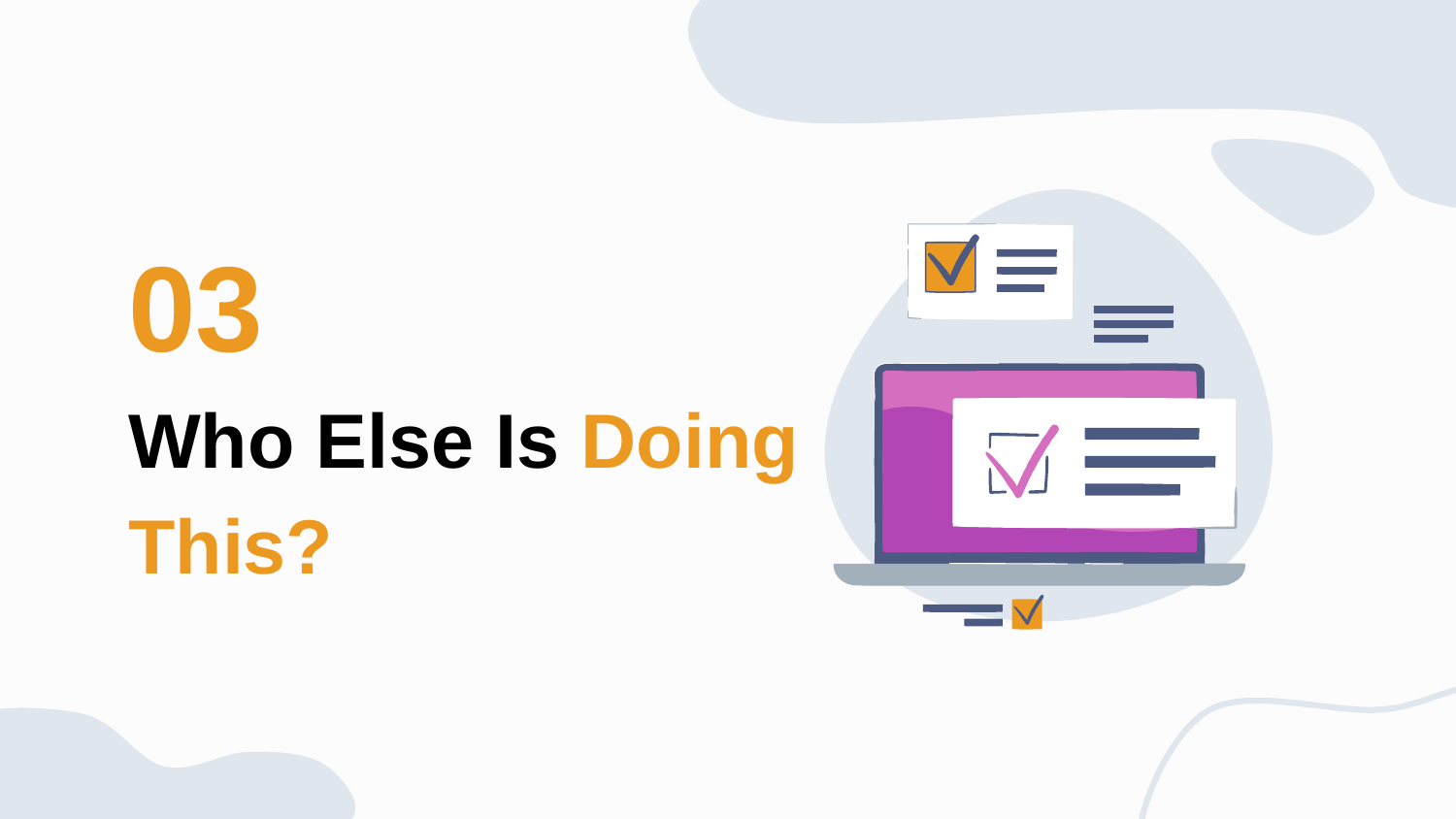

03
# Who Else Is Doing This?